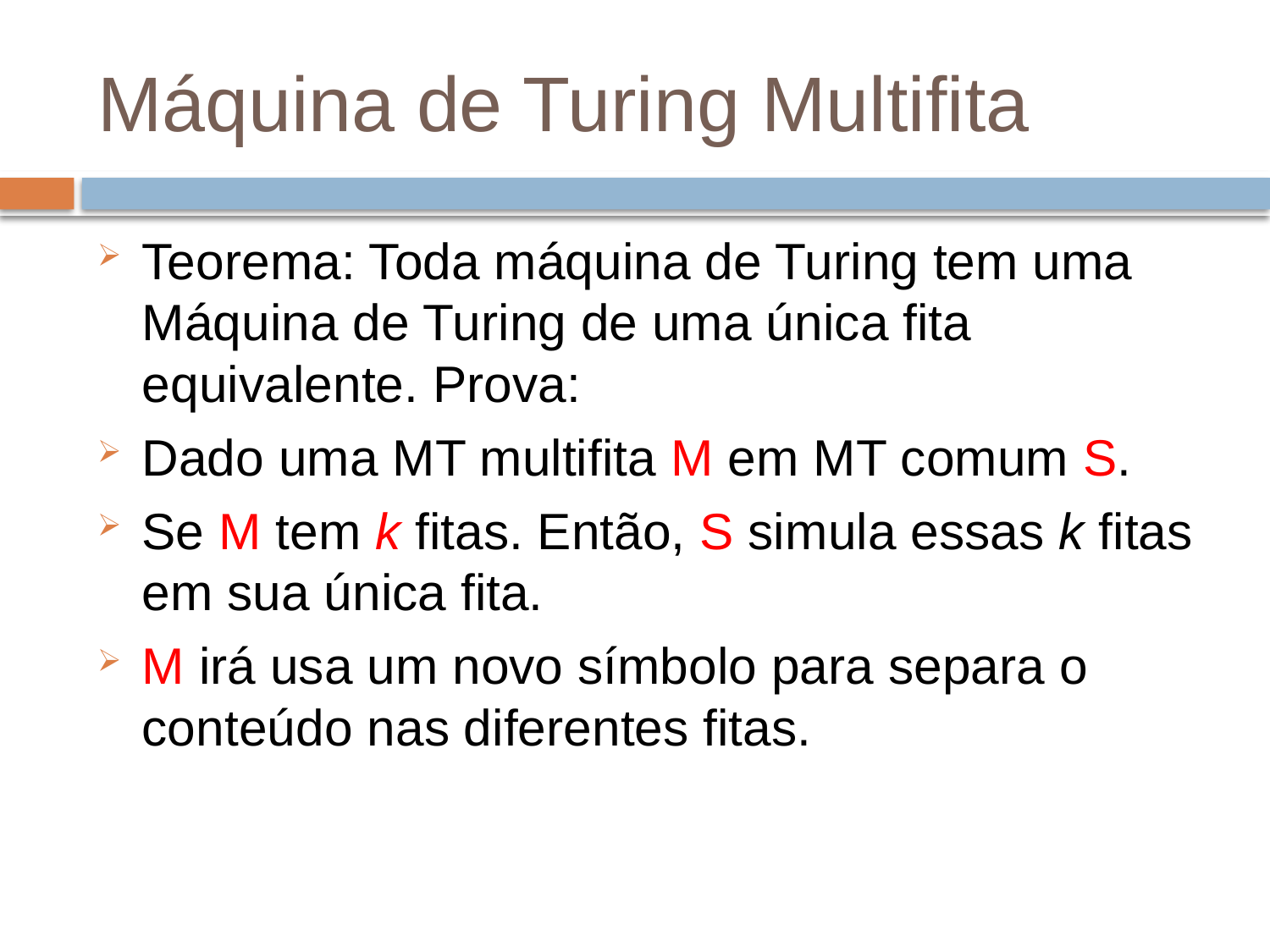

# Máquina de Turing Multifita
Teorema: Toda máquina de Turing tem uma Máquina de Turing de uma única fita equivalente. Prova:
Dado uma MT multifita M em MT comum S.
Se M tem k fitas. Então, S simula essas k fitas em sua única fita.
M irá usa um novo símbolo para separa o conteúdo nas diferentes fitas.